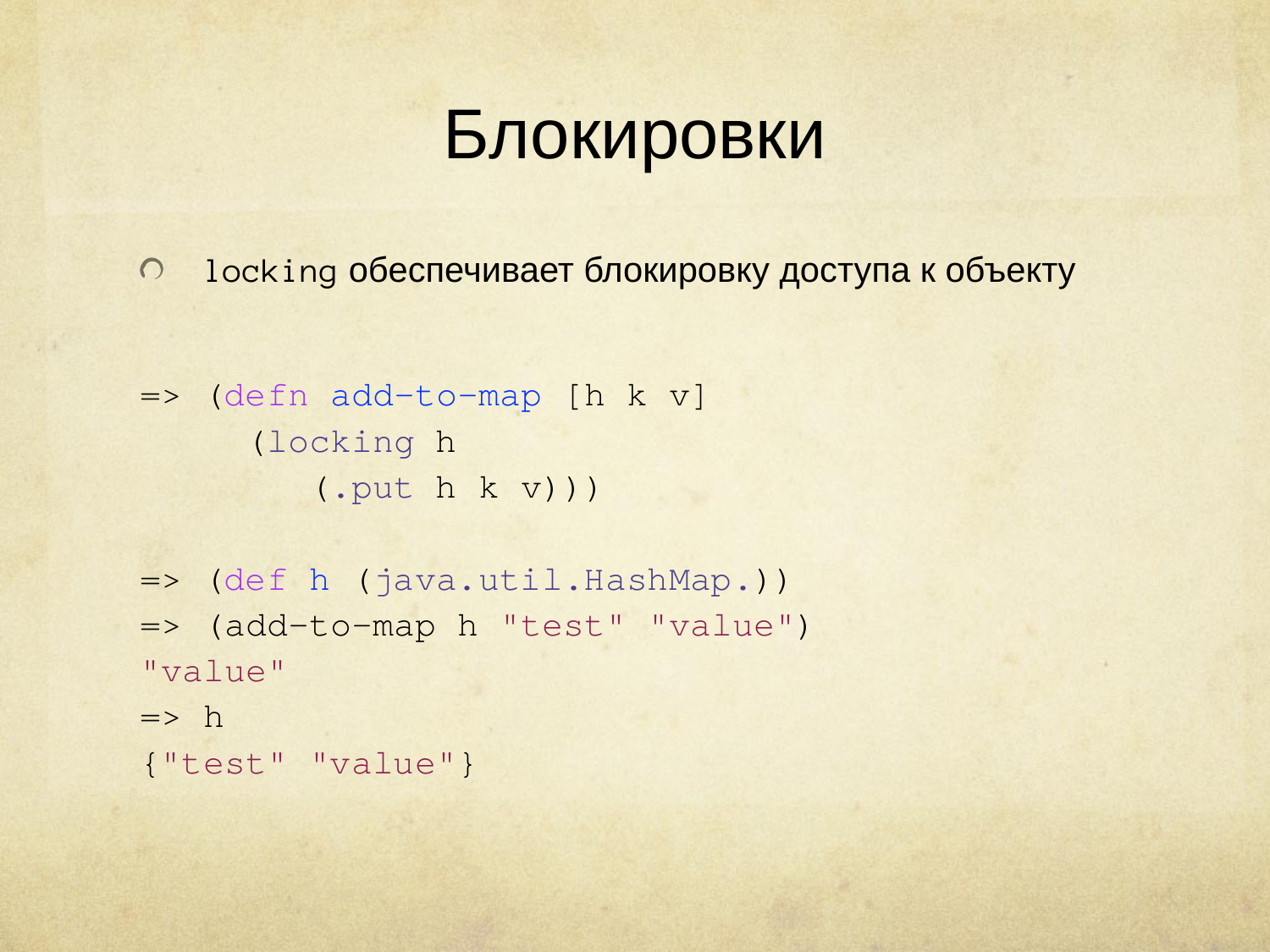

# Блокировки
locking обеспечивает блокировку доступа к объекту

=> (defn add-to-map [h k v]
     (locking h
        (.put h k v)))

=> (def h (java.util.HashMap.))
=> (add-to-map h "test" "value")
"value"
=> h
{"test" "value"}